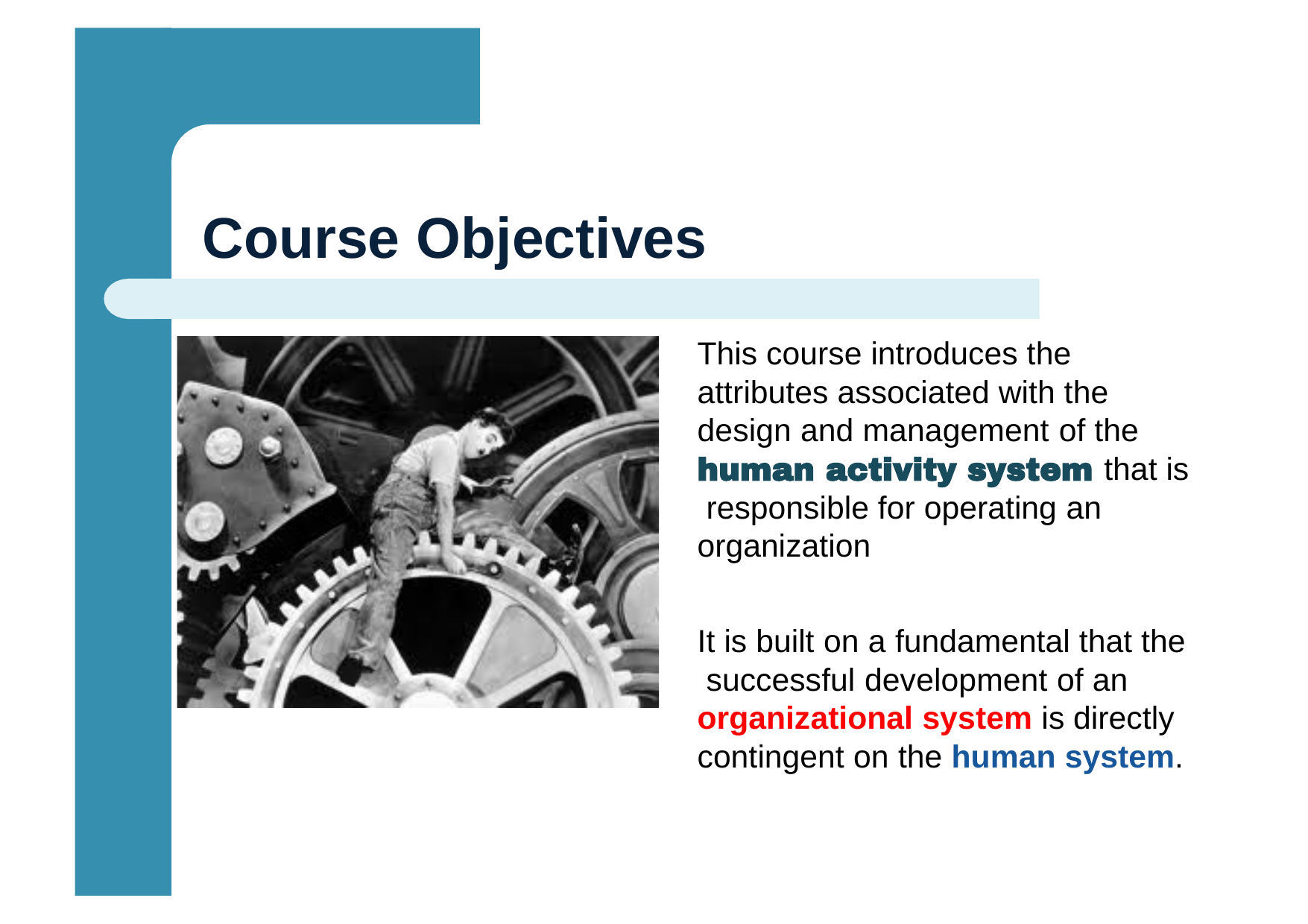

# Course Objectives
This course introduces the  attributes associated with the  design and management of the  human activity system that is  responsible for operating an  organization

It is built on a fundamental that the  successful development of an  organizational system is directly  contingent on the human system.